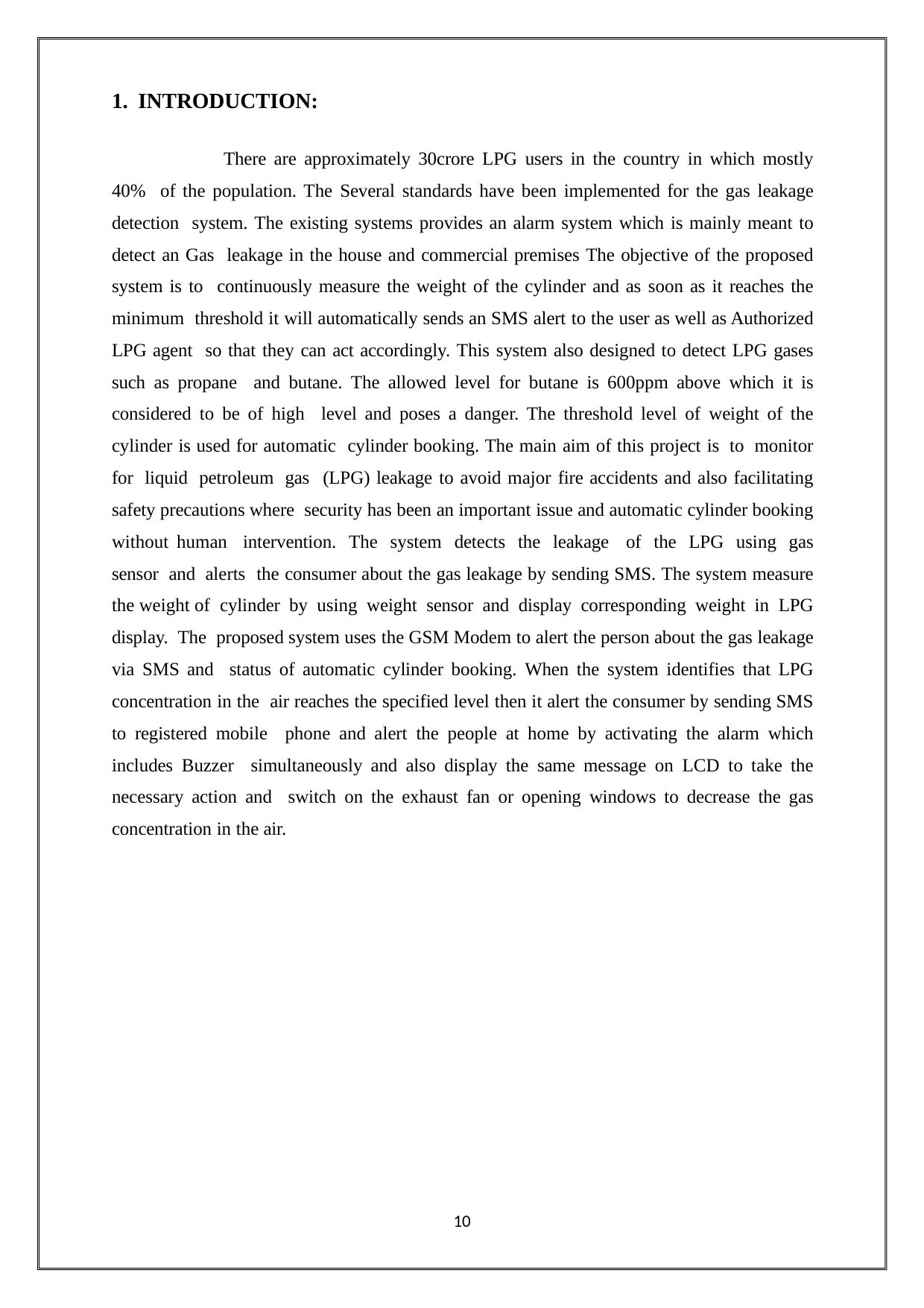

1. INTRODUCTION:

There are approximately 30crore LPG users in the country in which mostly 40%  of the population. The Several standards have been implemented for the gas leakage detection  system. The existing systems provides an alarm system which is mainly meant to detect an Gas  leakage in the house and commercial premises The objective of the proposed system is to  continuously measure the weight of the cylinder and as soon as it reaches the minimum  threshold it will automatically sends an SMS alert to the user as well as Authorized LPG agent  so that they can act accordingly. This system also designed to detect LPG gases such as propane  and butane. The allowed level for butane is 600ppm above which it is considered to be of high  level and poses a danger. The threshold level of weight of the cylinder is used for automatic  cylinder booking. The main aim of this project is to monitor for liquid petroleum gas  (LPG) leakage to avoid major fire accidents and also facilitating safety precautions where  security has been an important issue and automatic cylinder booking without human  intervention. The system detects the leakage of the LPG using gas sensor and alerts  the consumer about the gas leakage by sending SMS. The system measure the weight of  cylinder by using weight sensor and display corresponding weight in LPG display. The  proposed system uses the GSM Modem to alert the person about the gas leakage via SMS and  status of automatic cylinder booking. When the system identifies that LPG concentration in the  air reaches the specified level then it alert the consumer by sending SMS to registered mobile  phone and alert the people at home by activating the alarm which includes Buzzer  simultaneously and also display the same message on LCD to take the necessary action and  switch on the exhaust fan or opening windows to decrease the gas concentration in the air.
10